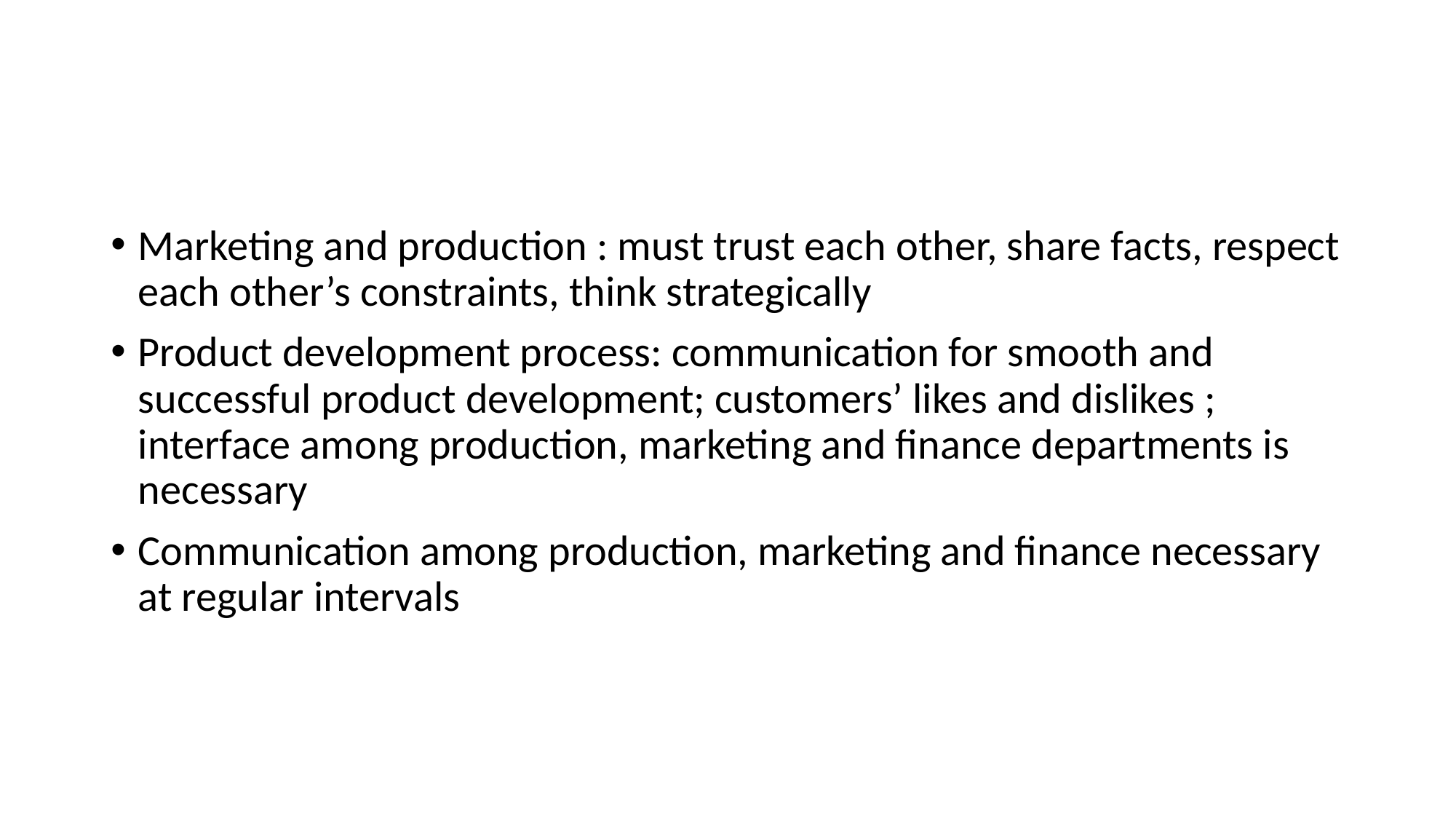

#
Marketing and production : must trust each other, share facts, respect each other’s constraints, think strategically
Product development process: communication for smooth and successful product development; customers’ likes and dislikes ; interface among production, marketing and finance departments is necessary
Communication among production, marketing and finance necessary at regular intervals